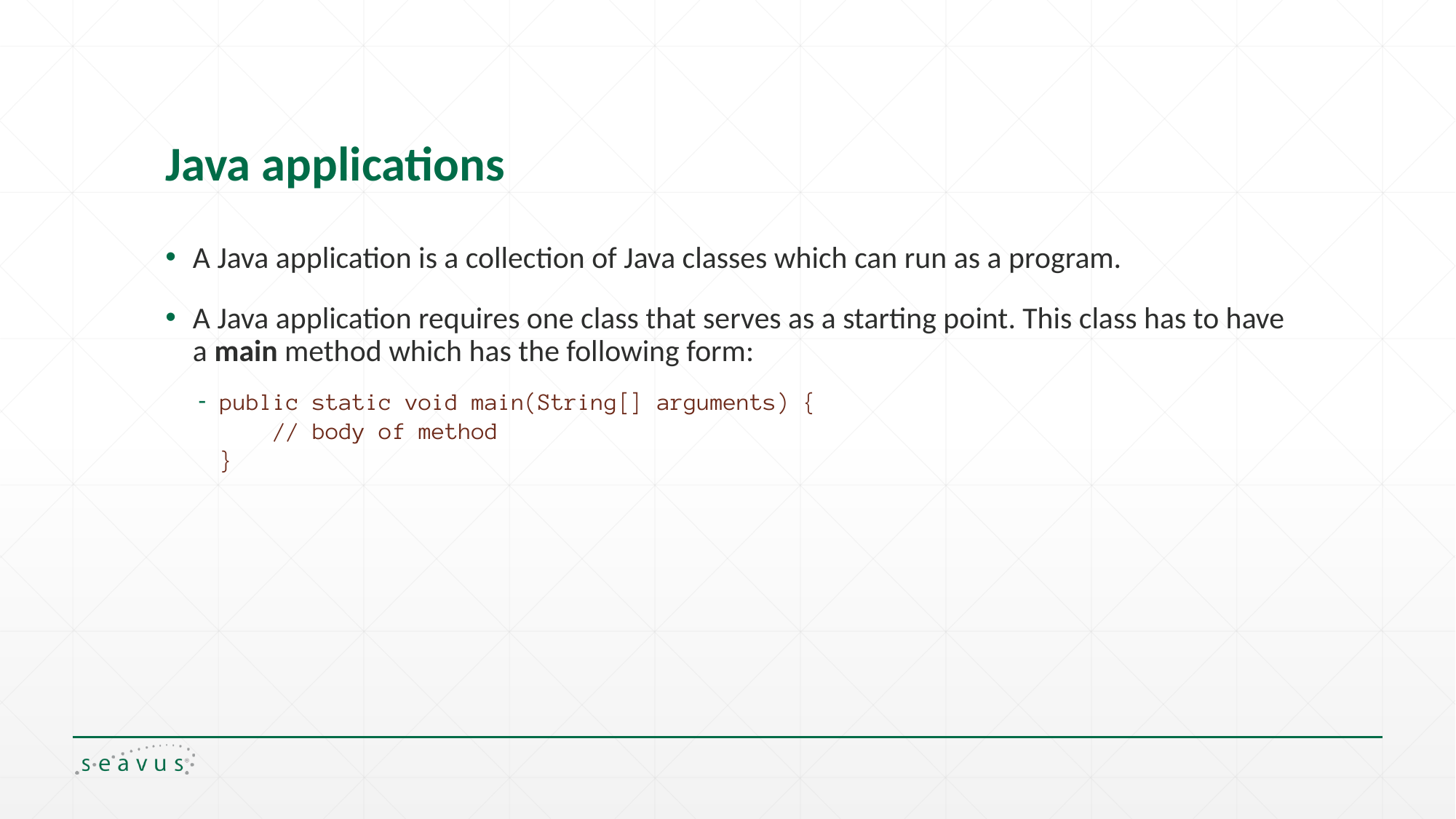

# Java applications
A Java application is a collection of Java classes which can run as a program.
A Java application requires one class that serves as a starting point. This class has to have a main method which has the following form:
public static void main(String[] arguments) {
    // body of method
}